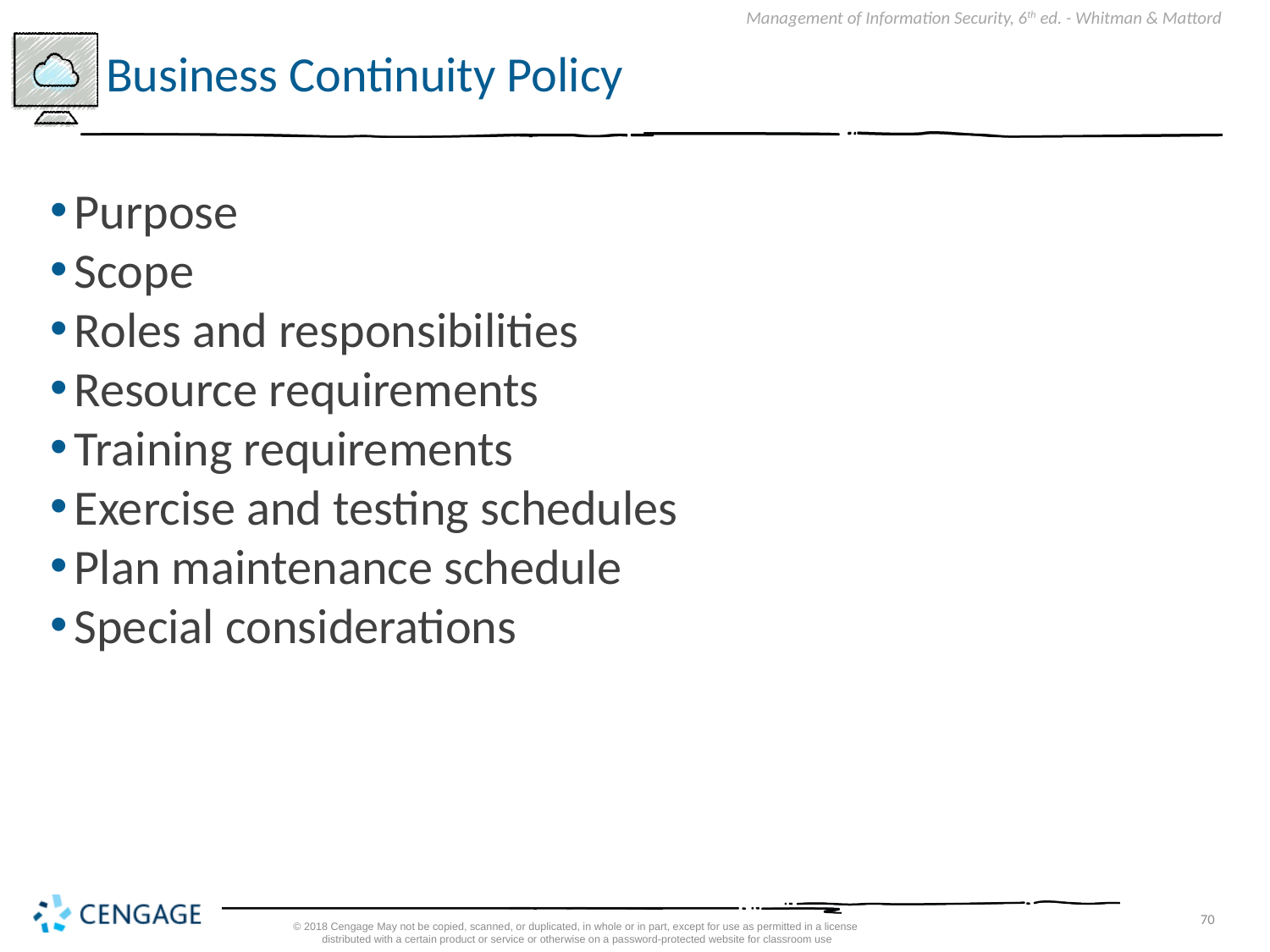

# Business Continuity Policy
Purpose
Scope
Roles and responsibilities
Resource requirements
Training requirements
Exercise and testing schedules
Plan maintenance schedule
Special considerations